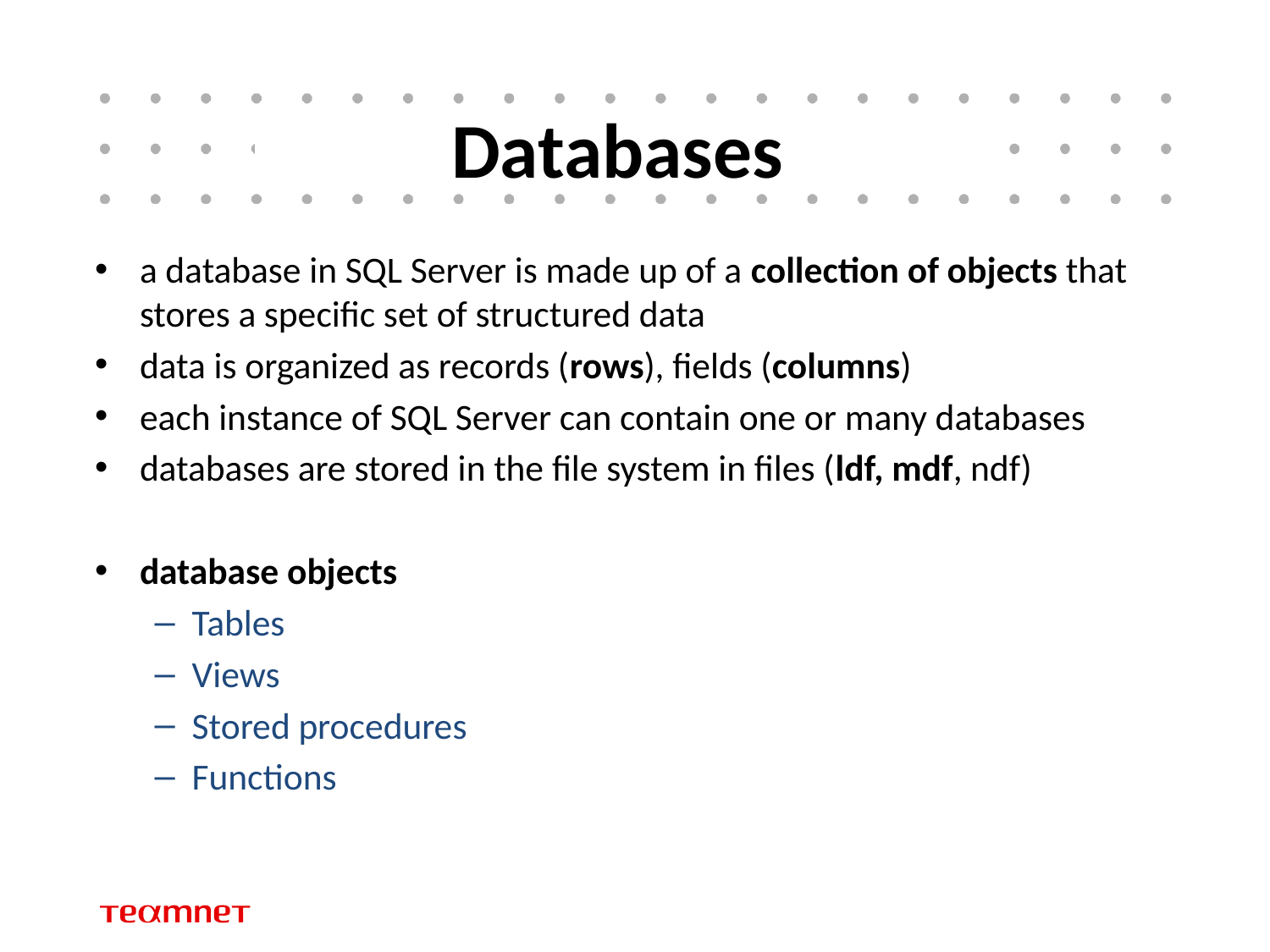

# Databases
a database in SQL Server is made up of a collection of objects that stores a specific set of structured data
data is organized as records (rows), fields (columns)
each instance of SQL Server can contain one or many databases
databases are stored in the file system in files (ldf, mdf, ndf)

database objects
Tables
Views
Stored procedures
Functions